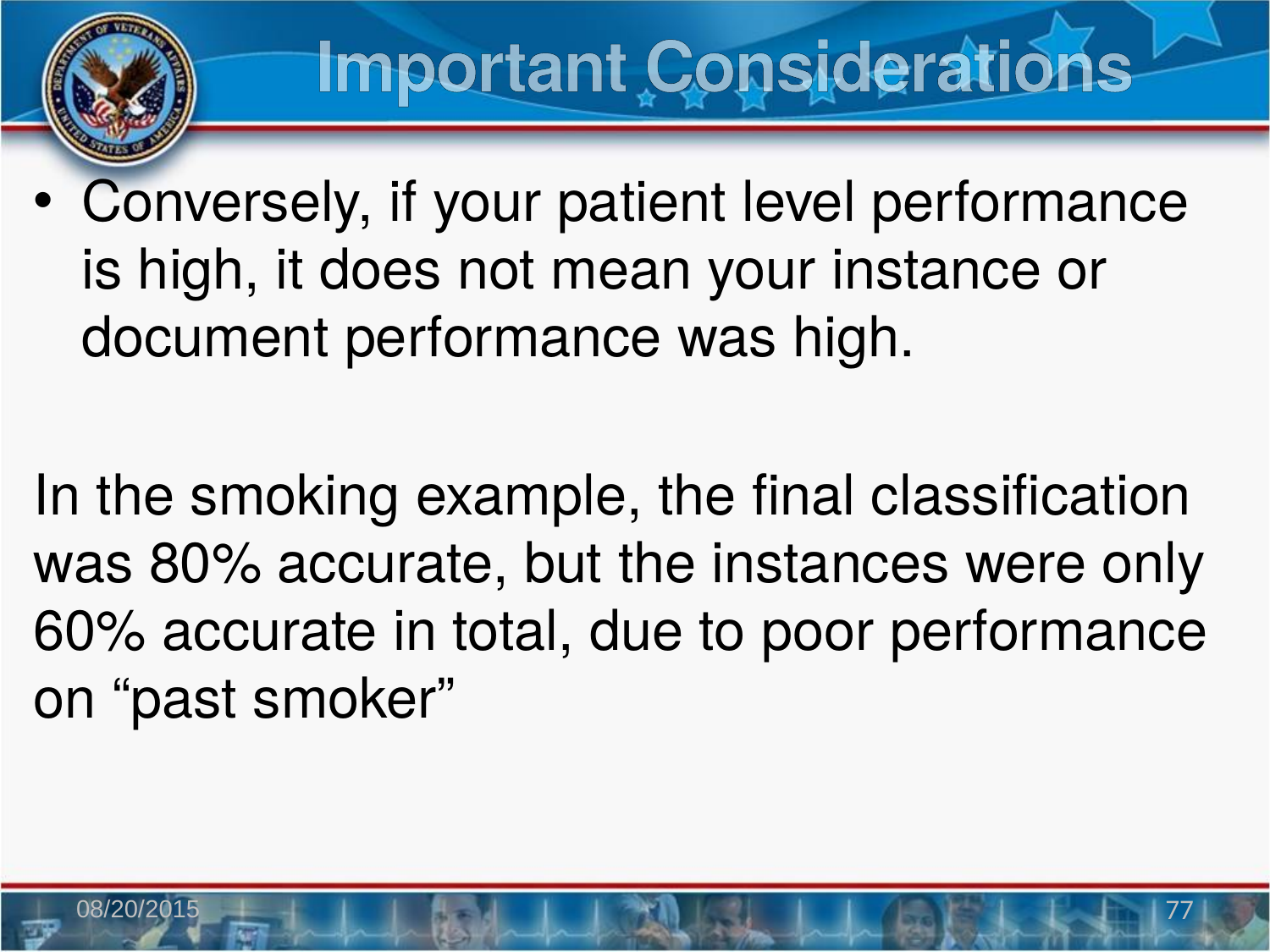

# Important Considerations
Conversely, if your patient level performance is high, it does not mean your instance or document performance was high.

In the smoking example, the final classification was 80% accurate, but the instances were only 60% accurate in total, due to poor performance on “past smoker”
08/20/2015
77